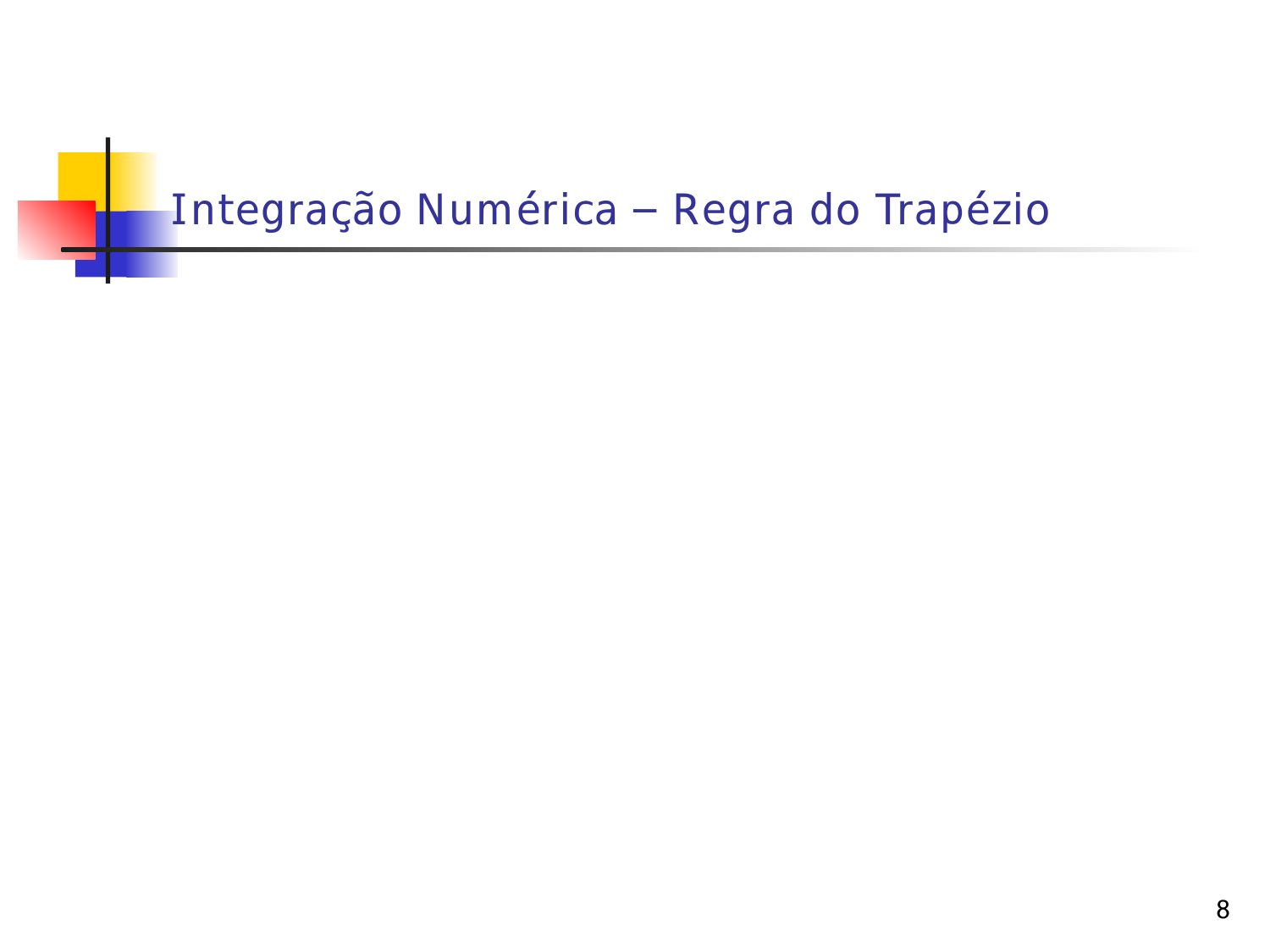

Integração Numérica – Regra do Trapézio

8